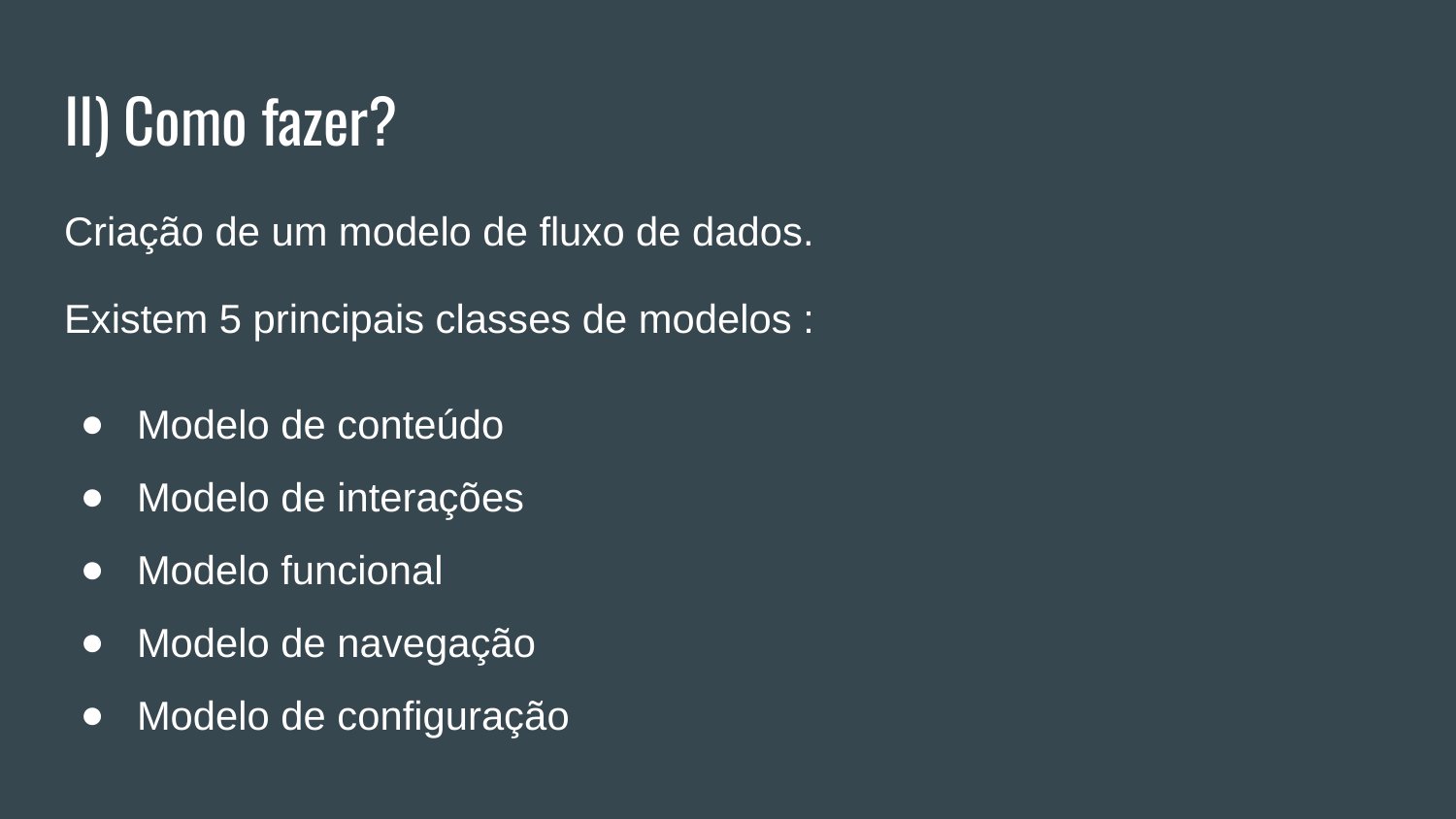

# II) Como fazer?
Criação de um modelo de fluxo de dados.
Existem 5 principais classes de modelos :
Modelo de conteúdo
Modelo de interações
Modelo funcional
Modelo de navegação
Modelo de configuração